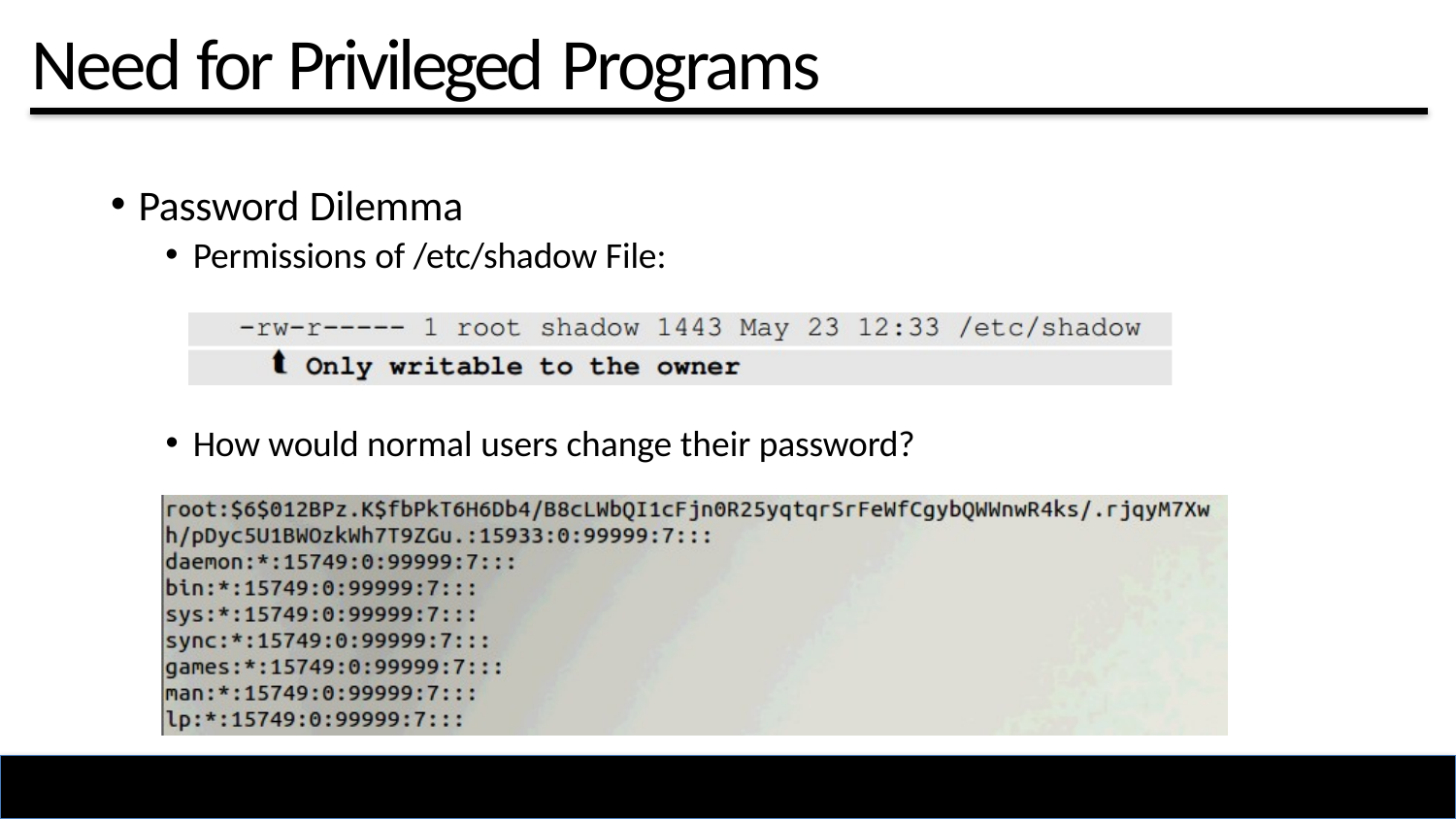

# Need for Privileged Programs
Password Dilemma
Permissions of /etc/shadow File:

How would normal users change their password?